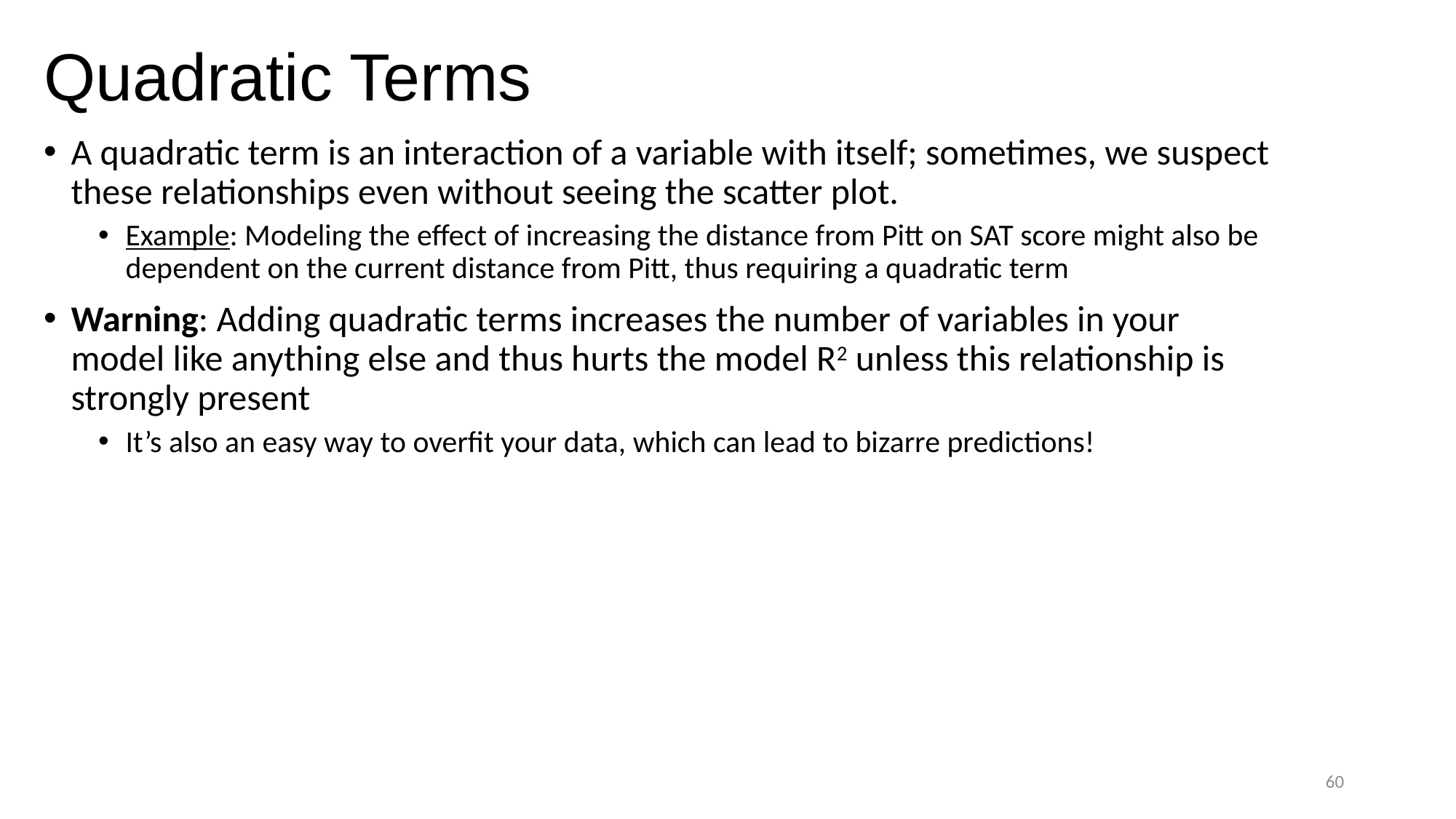

# Quadratic Terms
A quadratic term is an interaction of a variable with itself; sometimes, we suspect these relationships even without seeing the scatter plot.
Example: Modeling the effect of increasing the distance from Pitt on SAT score might also be dependent on the current distance from Pitt, thus requiring a quadratic term
Warning: Adding quadratic terms increases the number of variables in your model like anything else and thus hurts the model R2 unless this relationship is strongly present
It’s also an easy way to overfit your data, which can lead to bizarre predictions!
60